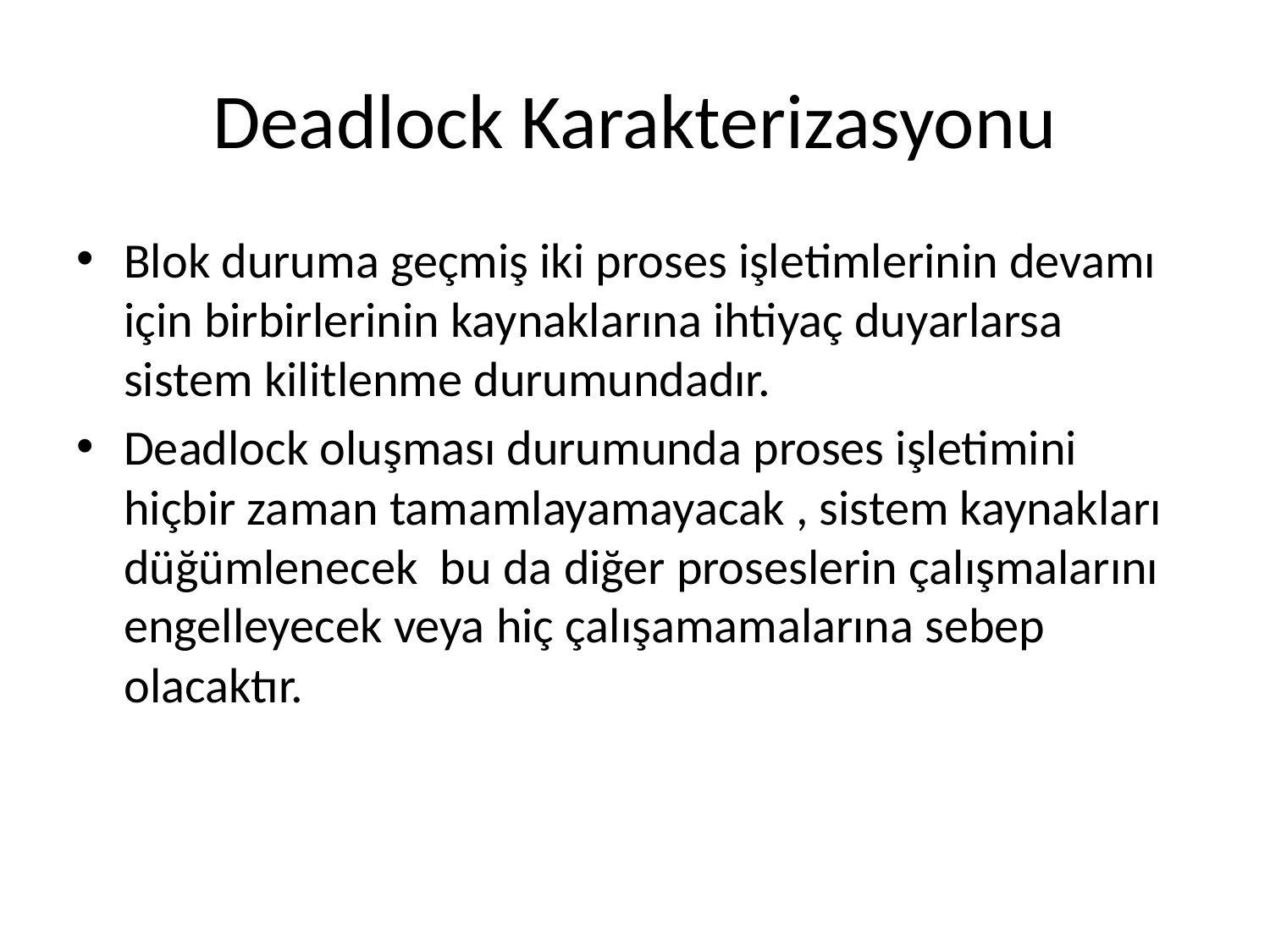

# Deadlock Karakterizasyonu
Blok duruma geçmiş iki proses işletimlerinin devamı için birbirlerinin kaynaklarına ihtiyaç duyarlarsa sistem kilitlenme durumundadır.
Deadlock oluşması durumunda proses işletimini hiçbir zaman tamamlayamayacak , sistem kaynakları düğümlenecek  bu da diğer proseslerin çalışmalarını engelleyecek veya hiç çalışamamalarına sebep olacaktır.